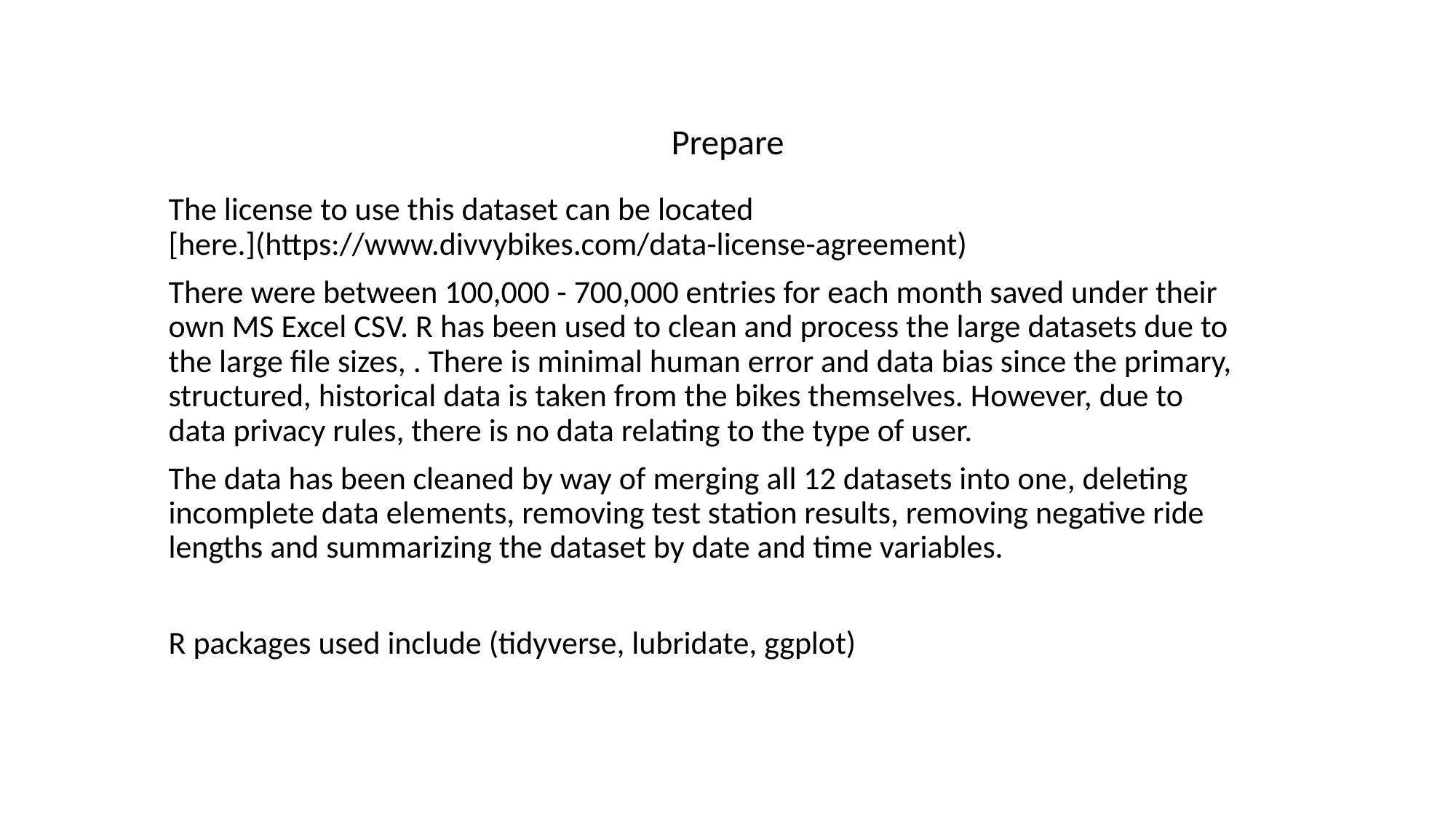

# Prepare
The license to use this dataset can be located [here.](https://www.divvybikes.com/data-license-agreement)
There were between 100,000 - 700,000 entries for each month saved under their own MS Excel CSV. R has been used to clean and process the large datasets due to the large file sizes, . There is minimal human error and data bias since the primary, structured, historical data is taken from the bikes themselves. However, due to data privacy rules, there is no data relating to the type of user.
The data has been cleaned by way of merging all 12 datasets into one, deleting incomplete data elements, removing test station results, removing negative ride lengths and summarizing the dataset by date and time variables.

R packages used include (tidyverse, lubridate, ggplot)